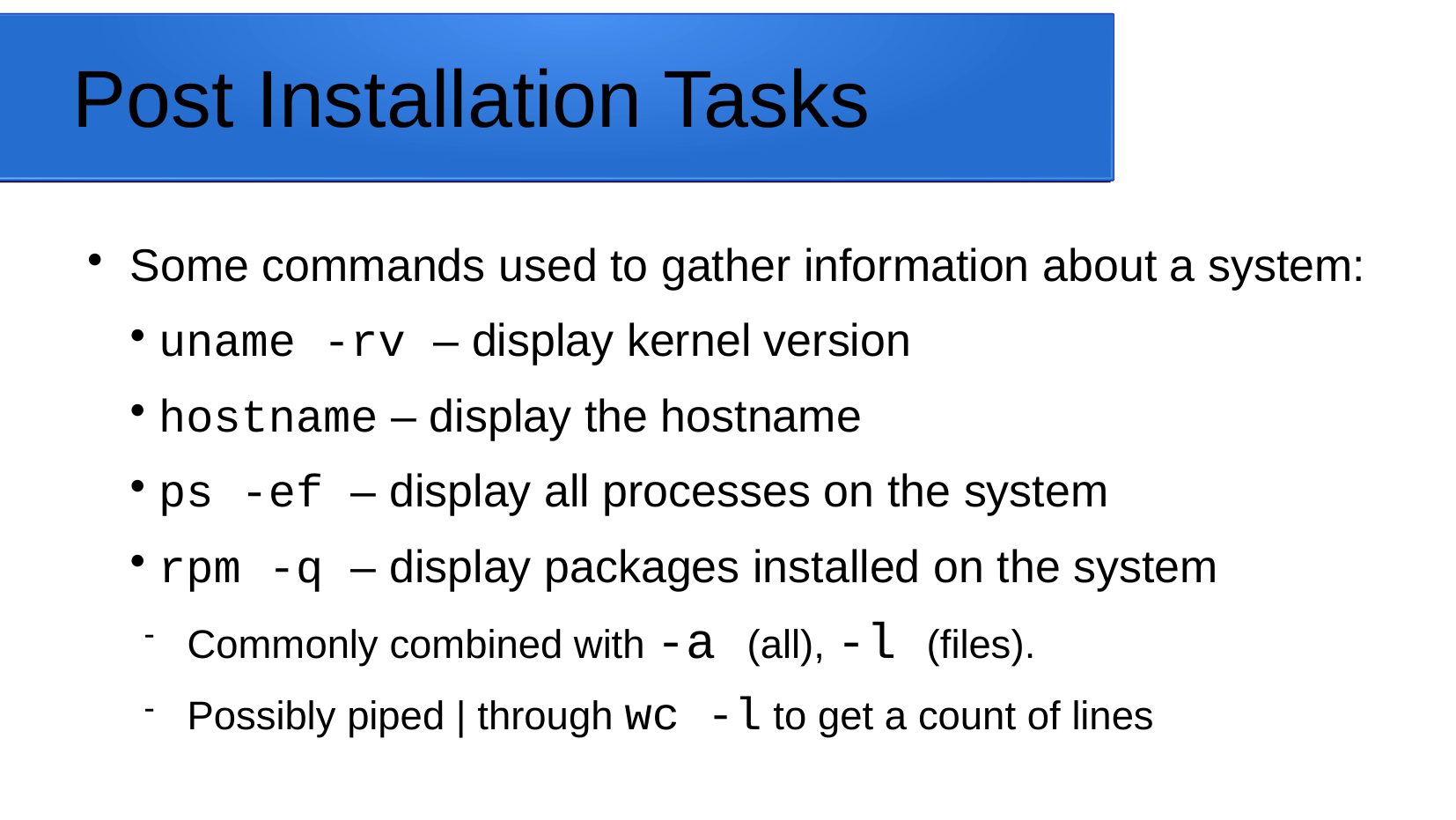

# Post Installation Tasks
Some commands used to gather information about a system:
uname -rv – display kernel version
hostname – display the hostname
ps -ef – display all processes on the system
rpm -q – display packages installed on the system
Commonly combined with -a (all), -l (files).
Possibly piped | through wc -l to get a count of lines